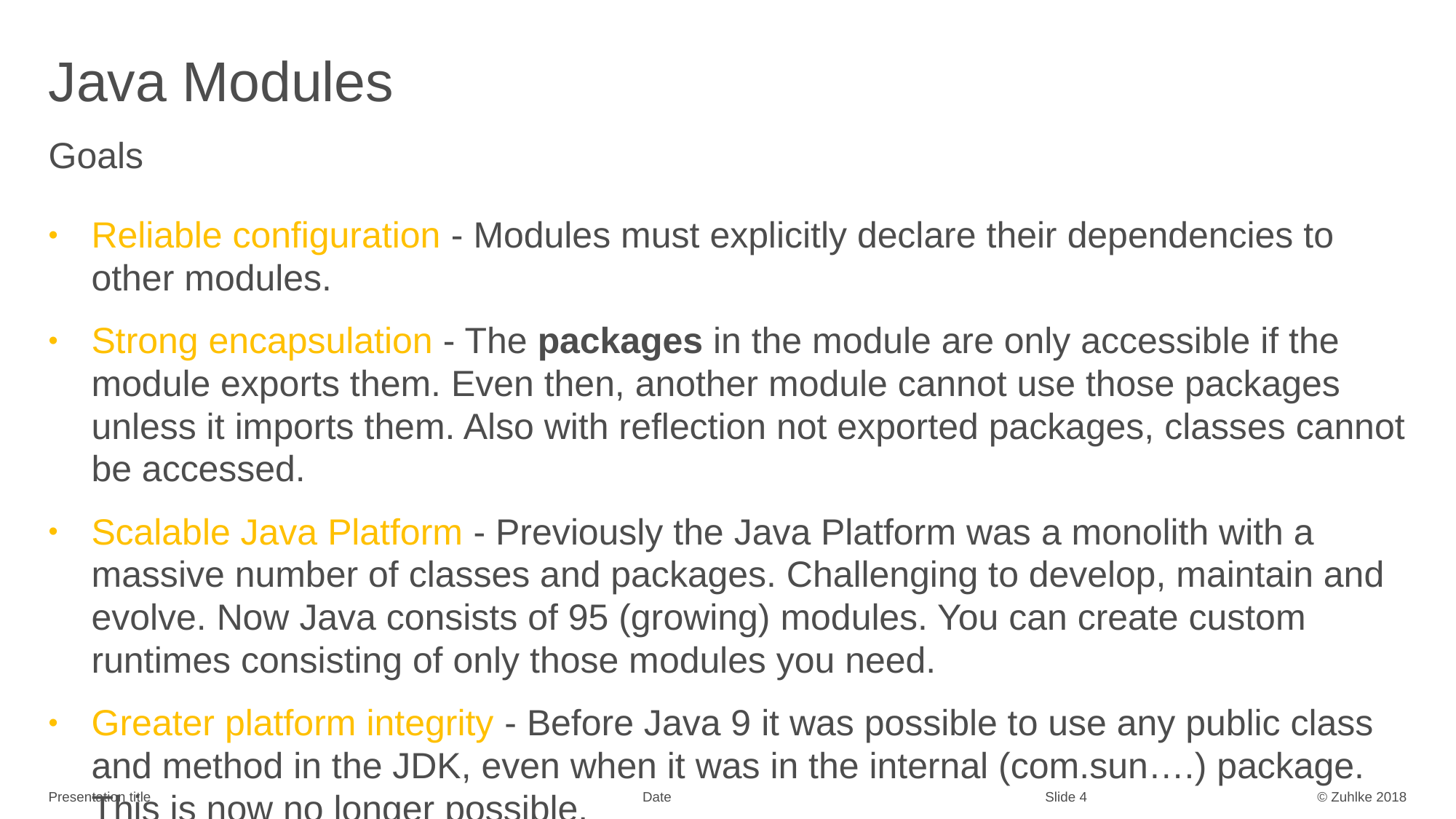

# Java Modules
Goals
Reliable configuration - Modules must explicitly declare their dependencies to other modules.
Strong encapsulation - The packages in the module are only accessible if the module exports them. Even then, another module cannot use those packages unless it imports them. Also with reflection not exported packages, classes cannot be accessed.
Scalable Java Platform - Previously the Java Platform was a monolith with a massive number of classes and packages. Challenging to develop, maintain and evolve. Now Java consists of 95 (growing) modules. You can create custom runtimes consisting of only those modules you need.
Greater platform integrity - Before Java 9 it was possible to use any public class and method in the JDK, even when it was in the internal (com.sun….) package. This is now no longer possible.